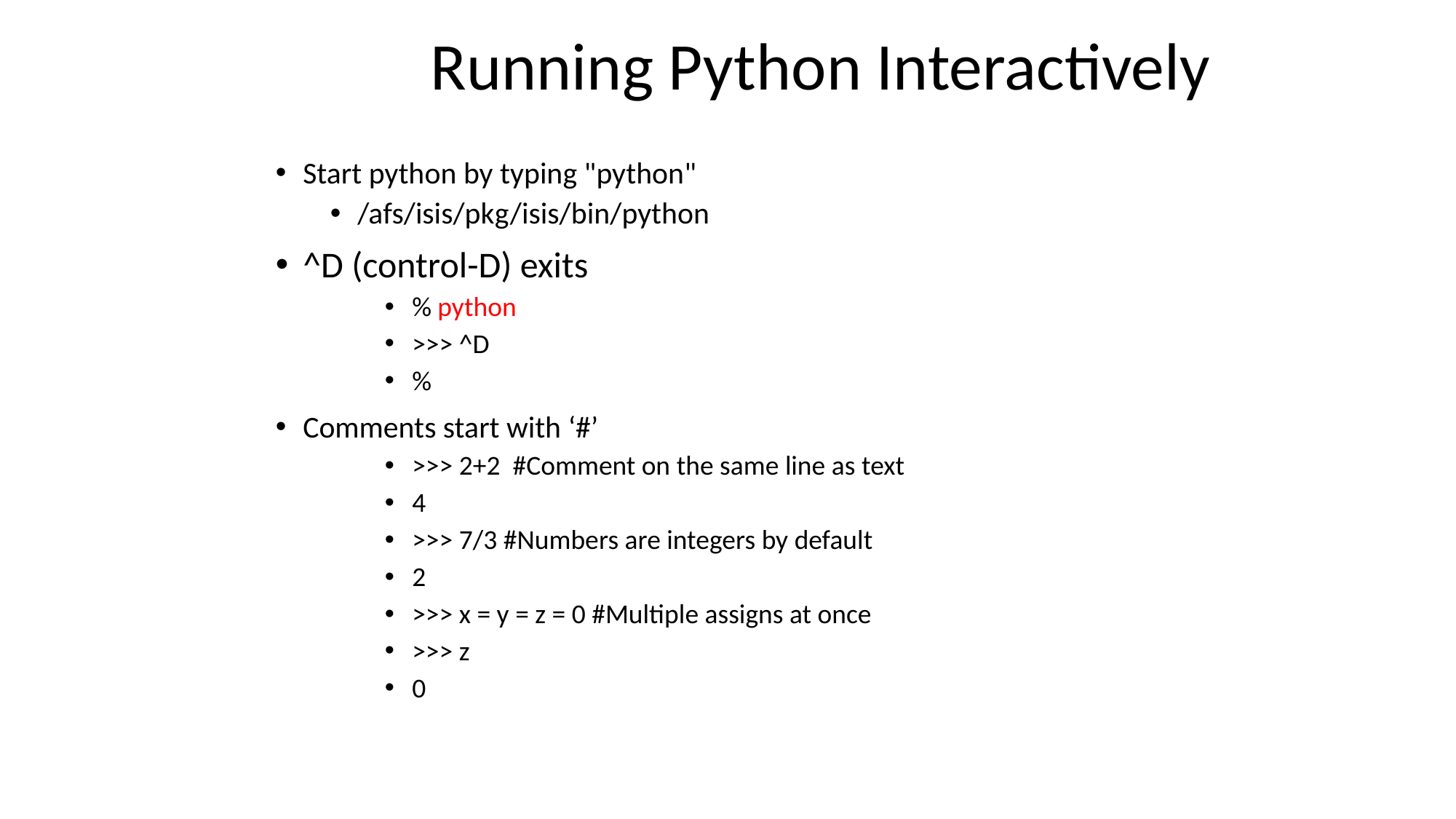

# Running Python Interactively
Start python by typing "python"
/afs/isis/pkg/isis/bin/python
^D (control-D) exits
% python
>>> ^D
%
Comments start with ‘#’
>>> 2+2  #Comment on the same line as text
4
>>> 7/3 #Numbers are integers by default
2
>>> x = y = z = 0 #Multiple assigns at once
>>> z
0